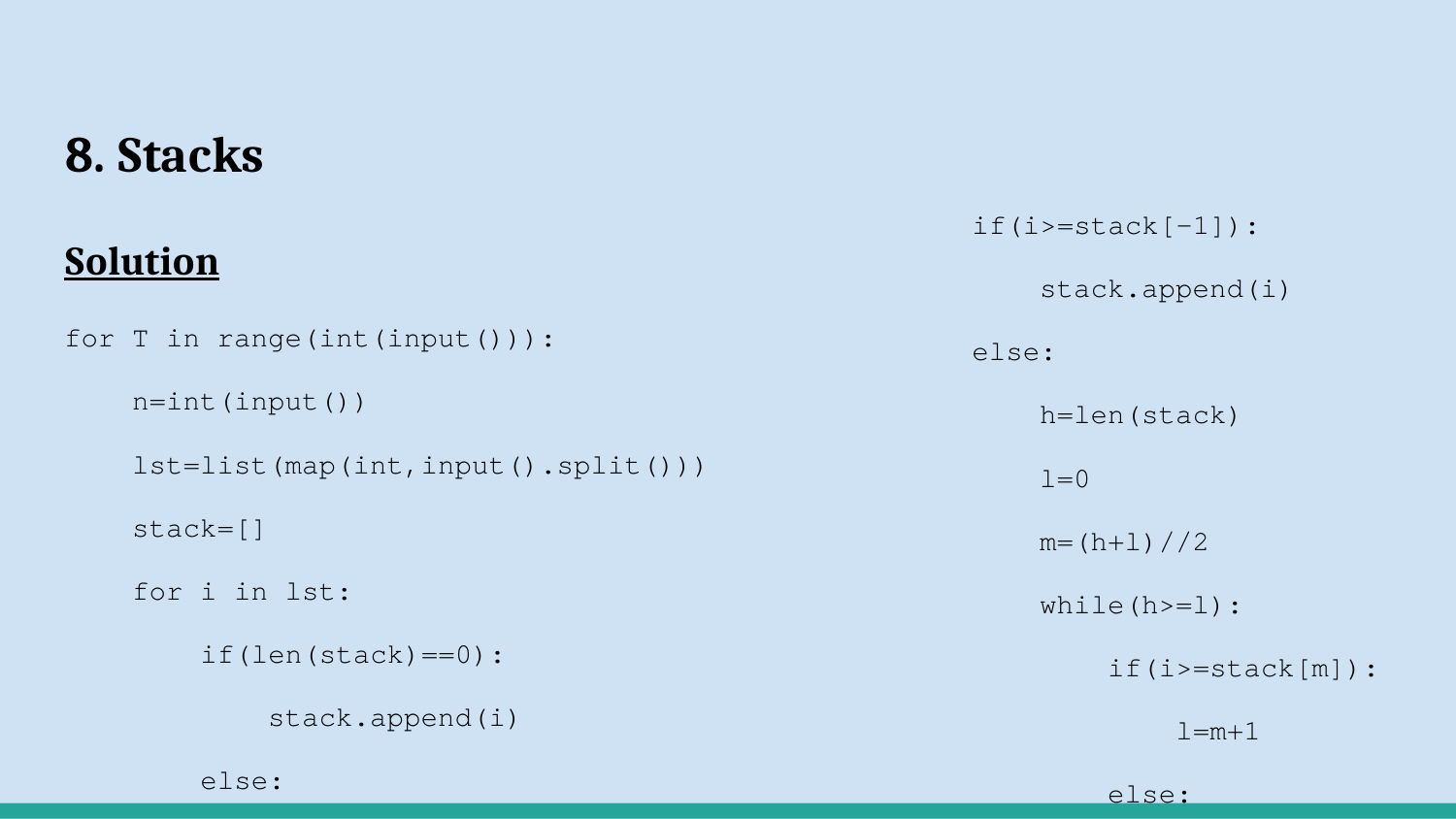

# 8. Stacks

Solution
for T in range(int(input())):
    n=int(input())
    lst=list(map(int,input().split()))
    stack=[]
    for i in lst:
        if(len(stack)==0):
            stack.append(i)
        else:

            if(i>=stack[-1]):
                stack.append(i)
            else:
                h=len(stack)
                l=0
                m=(h+l)//2
                while(h>=l):
                    if(i>=stack[m]):
                        l=m+1
                    else: